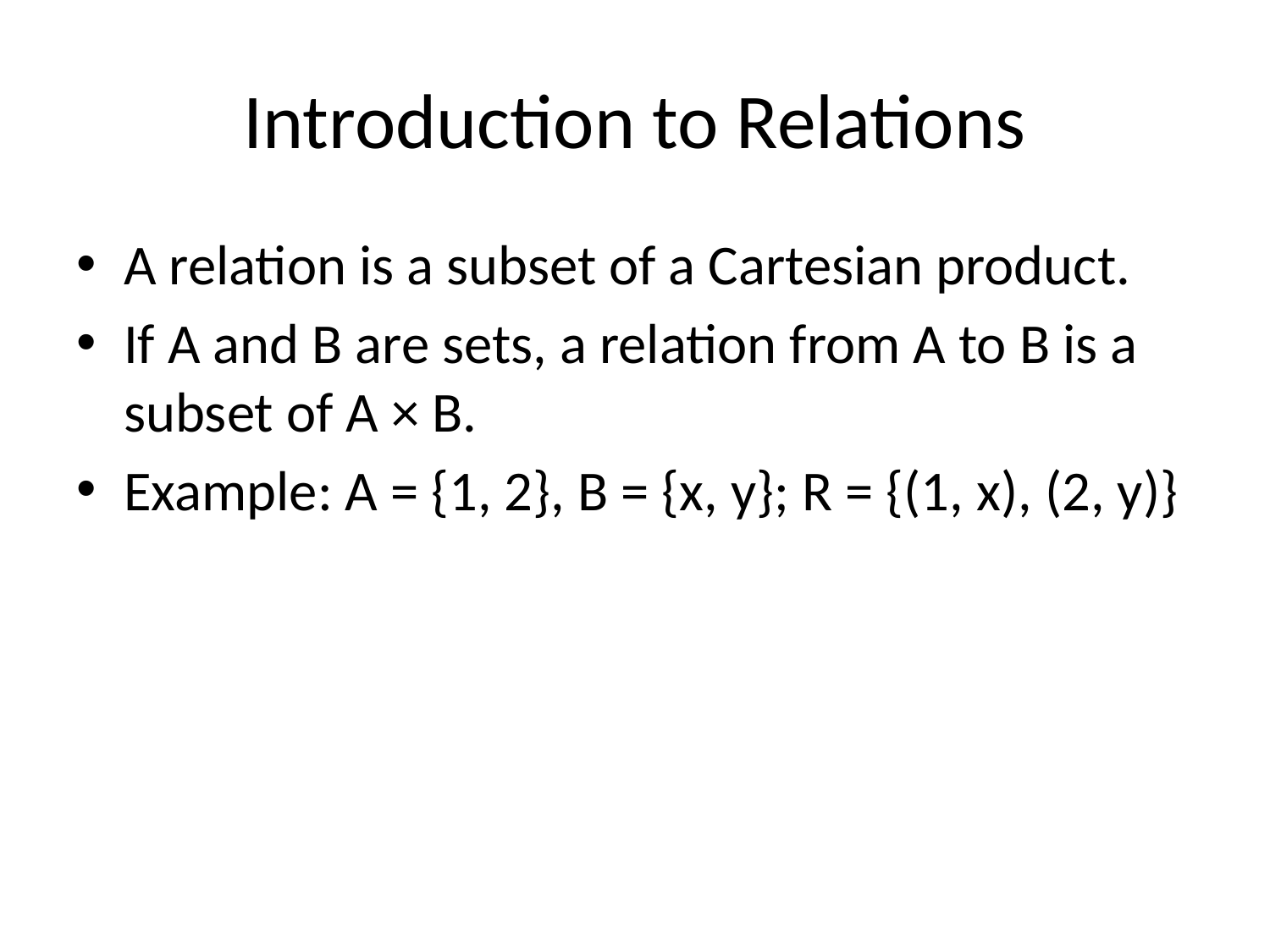

# Introduction to Relations
A relation is a subset of a Cartesian product.
If A and B are sets, a relation from A to B is a subset of A × B.
Example: A = {1, 2}, B = {x, y}; R = {(1, x), (2, y)}